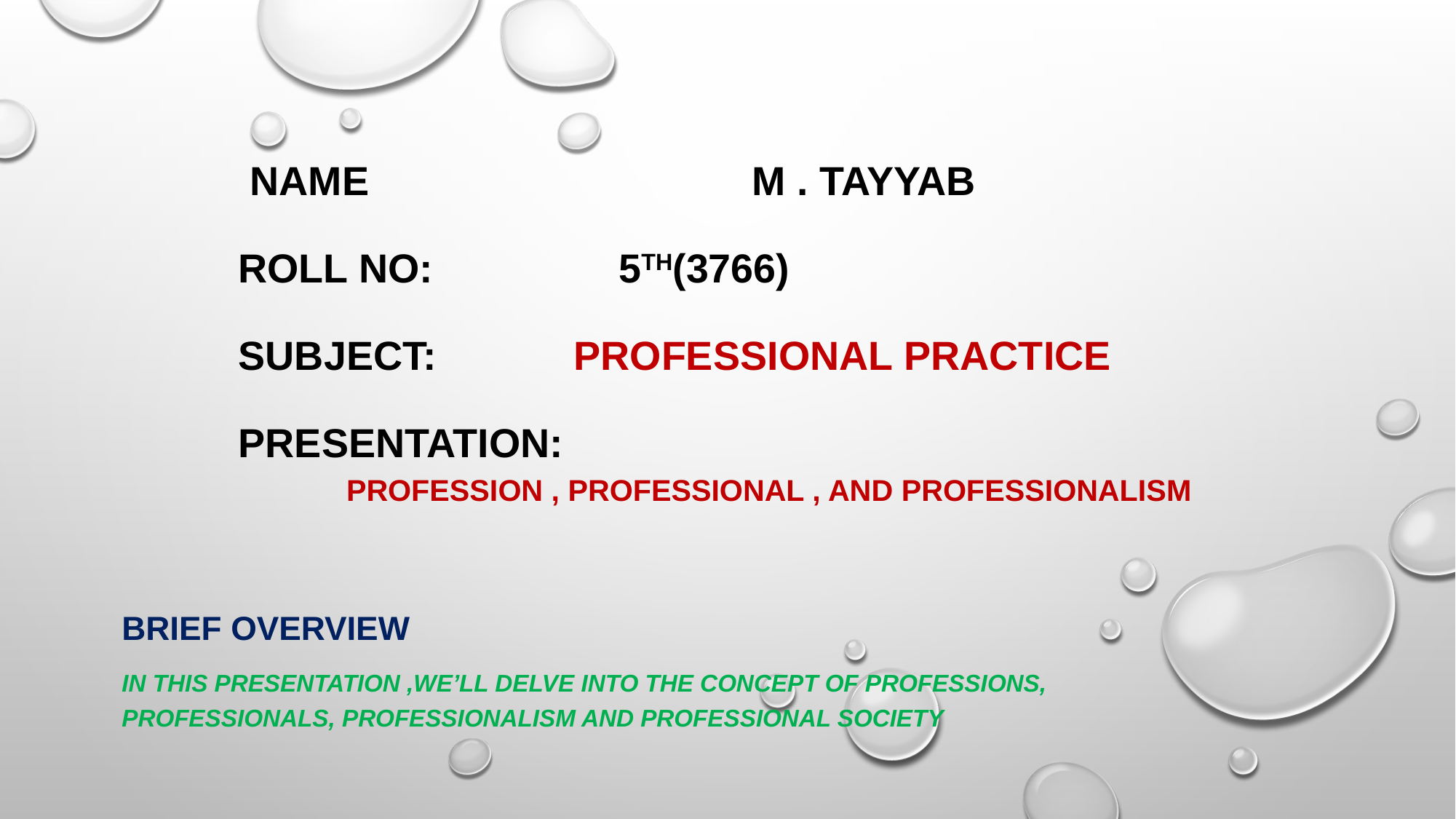

# Name                                  m . Tayyab roll no:        		     5th(3766) subject:  			 professional practice presentation: profession , professional , and professionalism
Brief overview
In this presentation ,we’ll delve into the concept of professions, professionals, professionalism and professional society